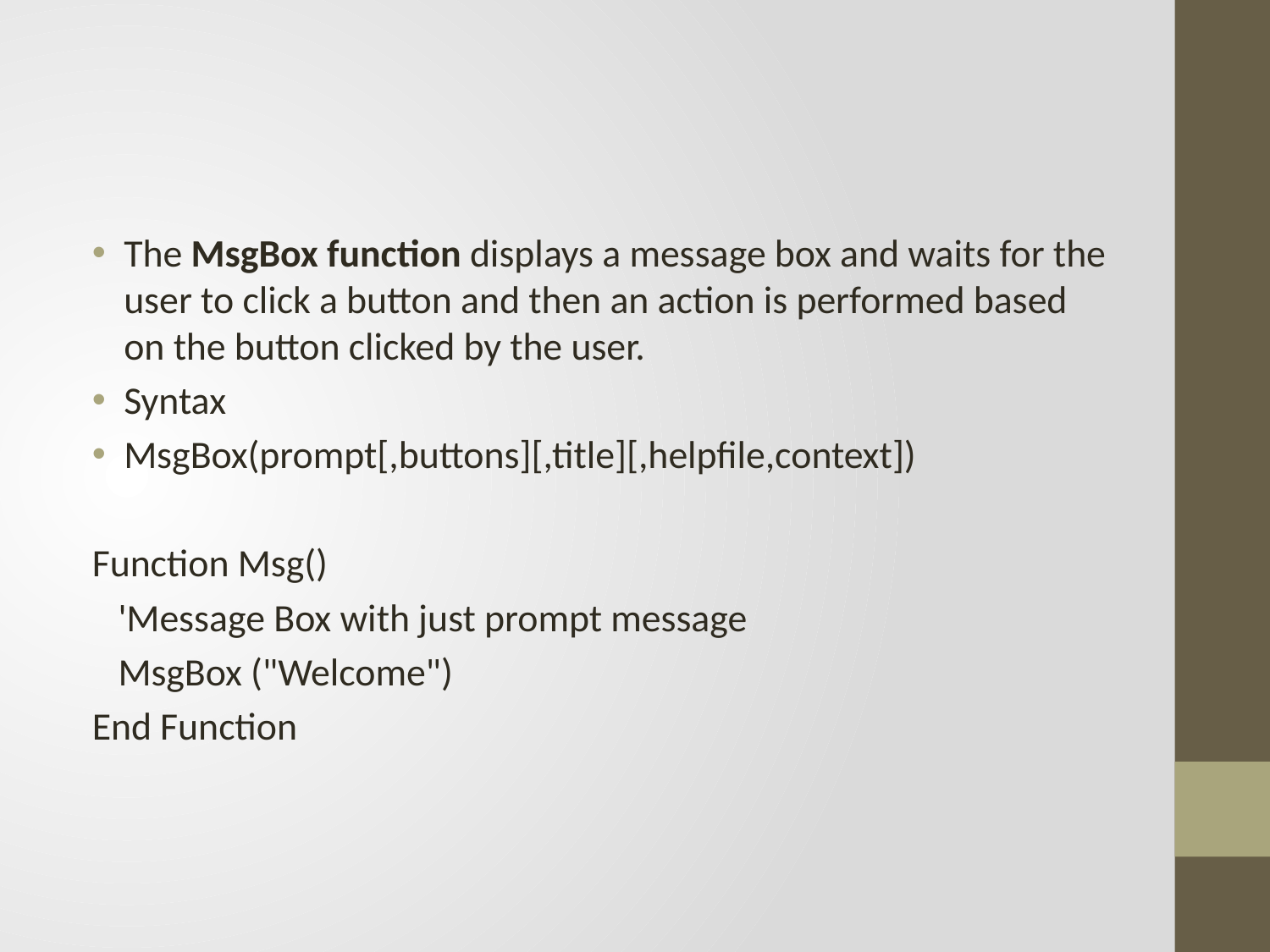

#
The MsgBox function displays a message box and waits for the user to click a button and then an action is performed based on the button clicked by the user.
Syntax
MsgBox(prompt[,buttons][,title][,helpfile,context])

Function Msg()
   'Message Box with just prompt message
   MsgBox ("Welcome")
End Function